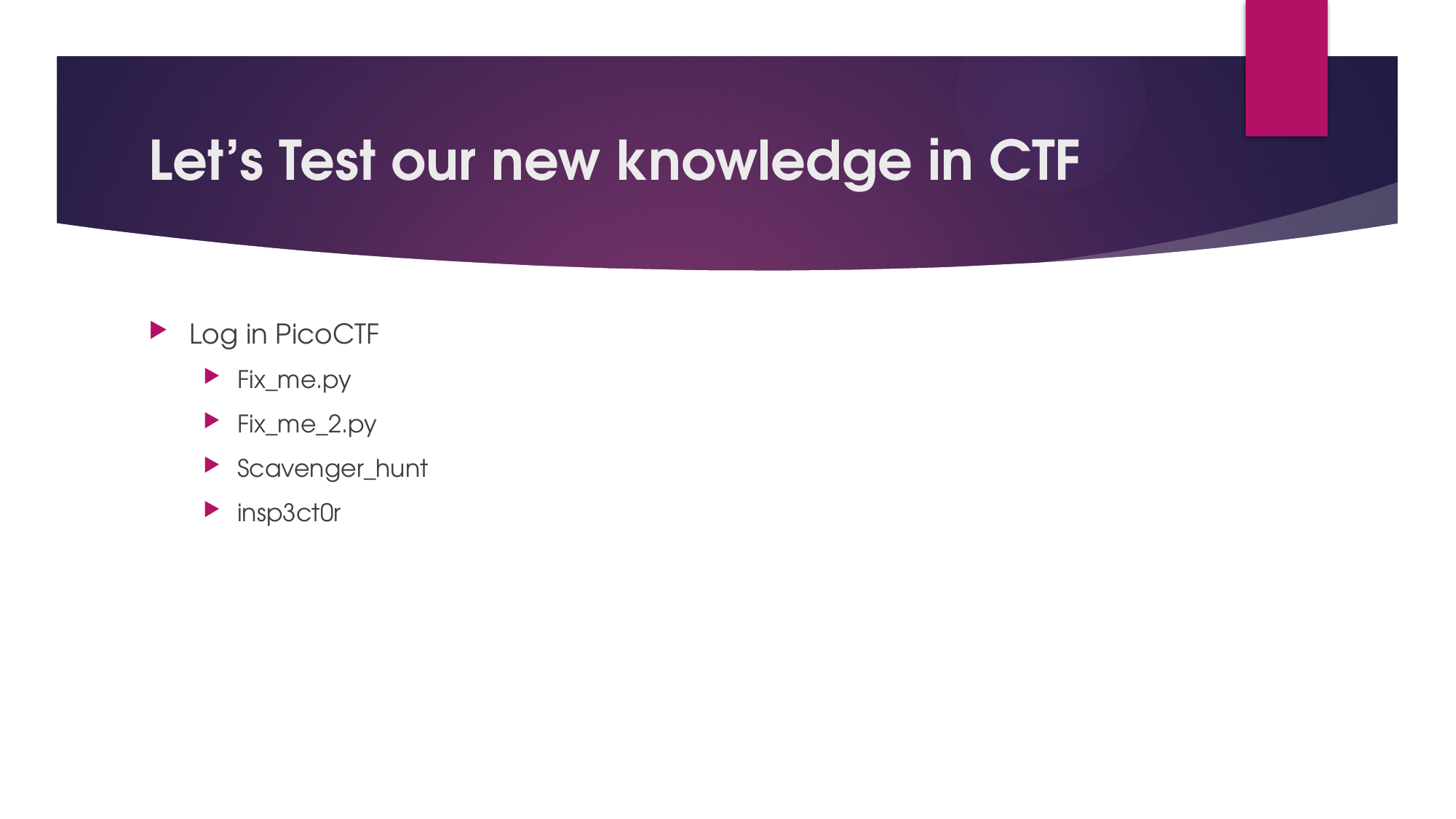

# Let’s Test our new knowledge in CTF
Log in PicoCTF
Fix_me.py
Fix_me_2.py
Scavenger_hunt
insp3ct0r